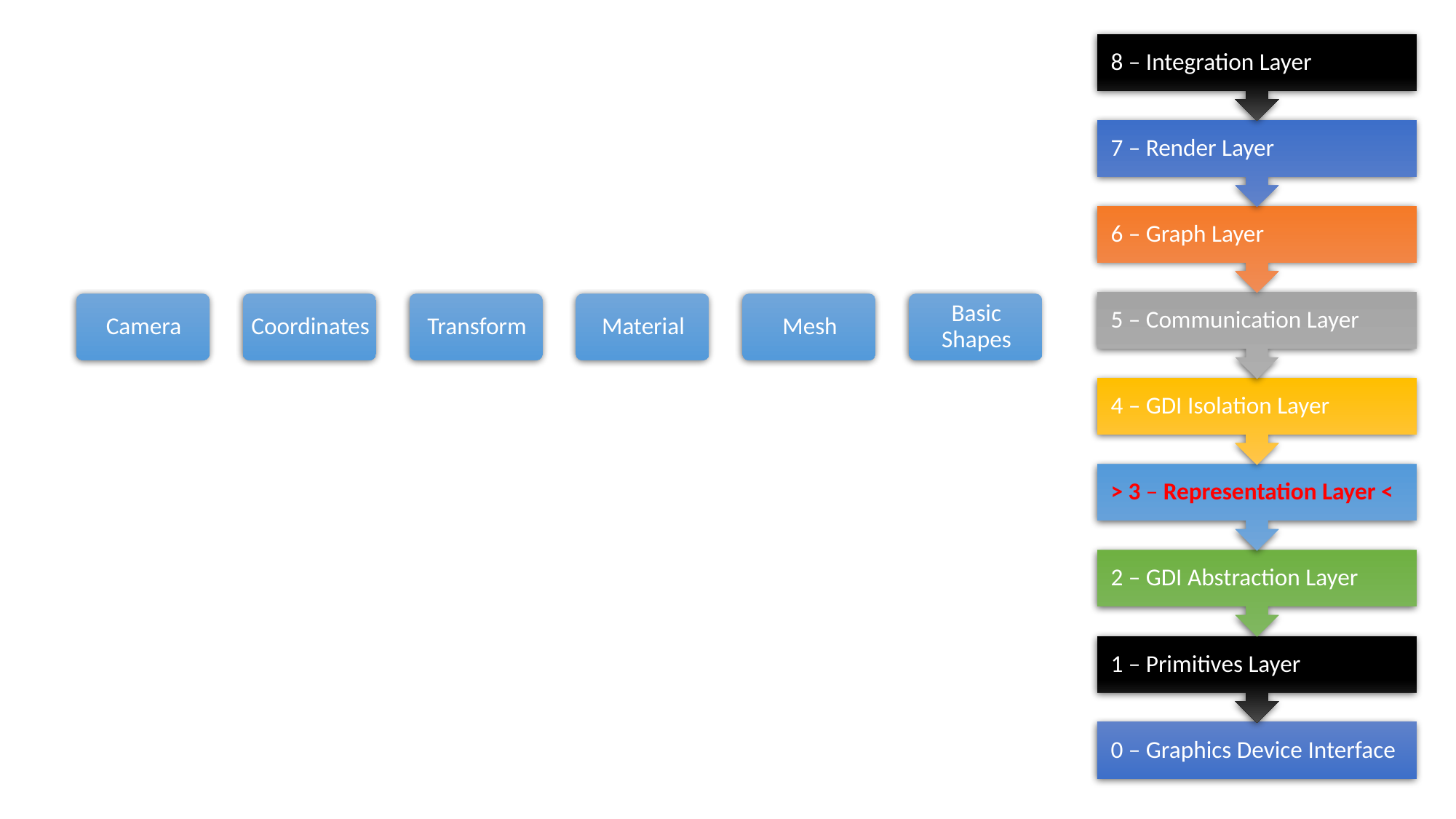

0 – Graphics Device Interface
1 – Primitives Layer
2 – GDI Abstraction Layer
> 3 – Representation Layer <
4 – GDI Isolation Layer
5 – Communication Layer
6 – Graph Layer
7 – Render Layer
8 – Integration Layer
Camera
Coordinates
Transform
Material
Mesh
Basic Shapes